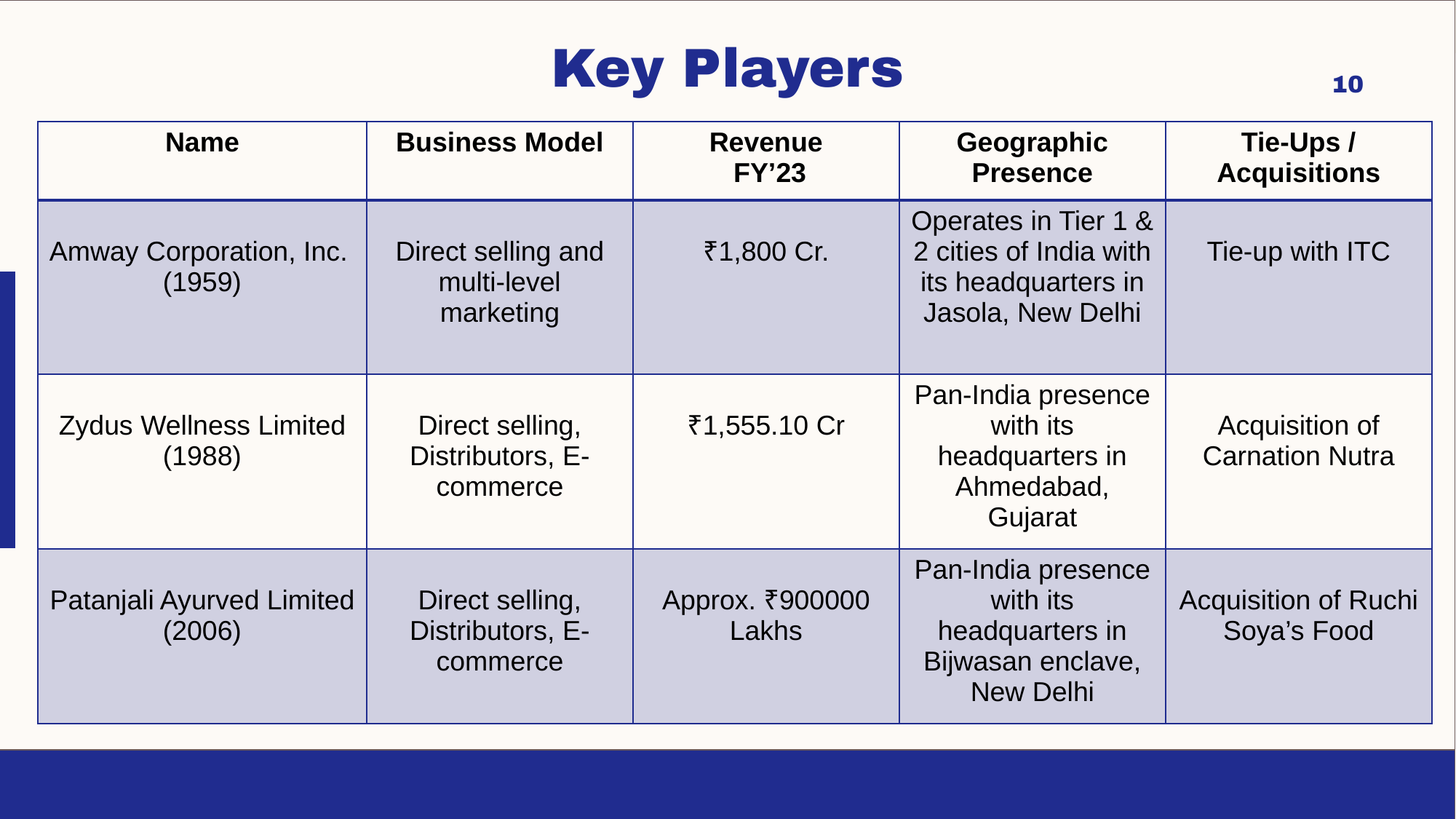

Key Players
10
| Name | Business Model | Revenue FY’23 | Geographic Presence | Tie-Ups / Acquisitions |
| --- | --- | --- | --- | --- |
| Amway Corporation, Inc. (1959) | Direct selling and multi-level marketing | ₹1,800 Cr. | Operates in Tier 1 & 2 cities of India with its headquarters in Jasola, New Delhi | Tie-up with ITC |
| Zydus Wellness Limited (1988) | Direct selling, Distributors, E-commerce | ₹1,555.10 Cr | Pan-India presence with its headquarters in Ahmedabad, Gujarat | Acquisition of Carnation Nutra |
| Patanjali Ayurved Limited (2006) | Direct selling, Distributors, E-commerce | Approx. ₹900000 Lakhs | Pan-India presence with its headquarters in Bijwasan enclave, New Delhi | Acquisition of Ruchi Soya’s Food |